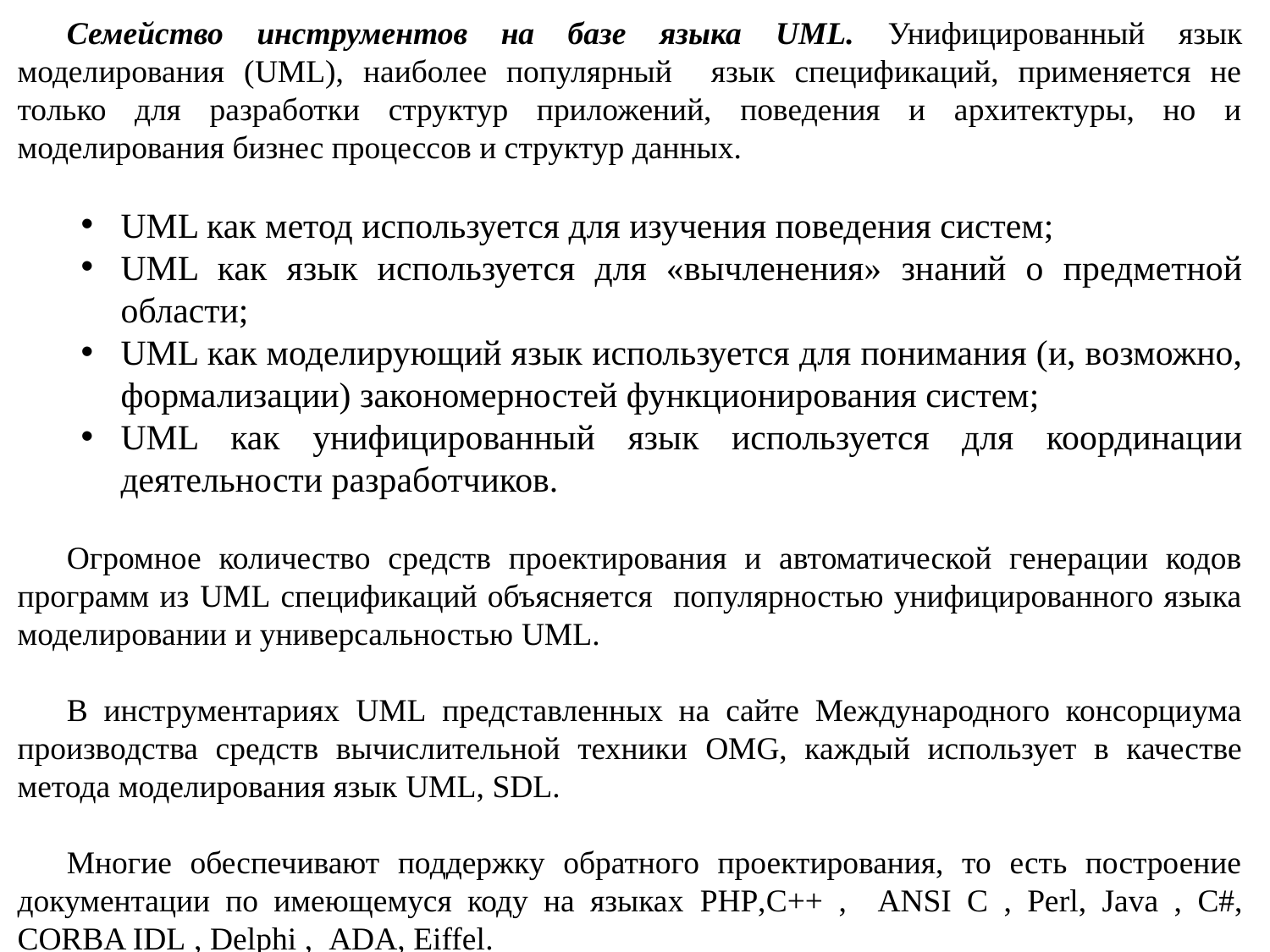

Семейство инструментов на базе языка UML. Унифицированный язык моделирования (UML), наиболее популярный  язык спецификаций, применяется не только для разработки структур приложений, поведения и архитектуры, но и моделирования бизнес процессов и структур данных.

UML как метод используется для изучения поведения систем;
UML как язык используется для «вычленения» знаний о предметной области;
UML как моделирующий язык используется для понимания (и, возможно, формализации) закономерностей функционирования систем;
UML как унифицированный язык используется для координации деятельности разработчиков.

Огромное количество средств проектирования и автоматической генерации кодов программ из UML спецификаций объясняется  популярностью унифицированного языка моделировании и универсальностью UML.

В инструментариях UML представленных на сайте Международного консорциума производства средств вычислительной техники OMG, каждый использует в качестве метода моделирования язык UML, SDL.

Многие обеспечивают поддержку обратного проектирования, то есть построение документации по имеющемуся коду на языках PHP,C++ ,  ANSI C , Perl, Java , C#, CORBA IDL , Delphi ,  ADA, Eiffel.